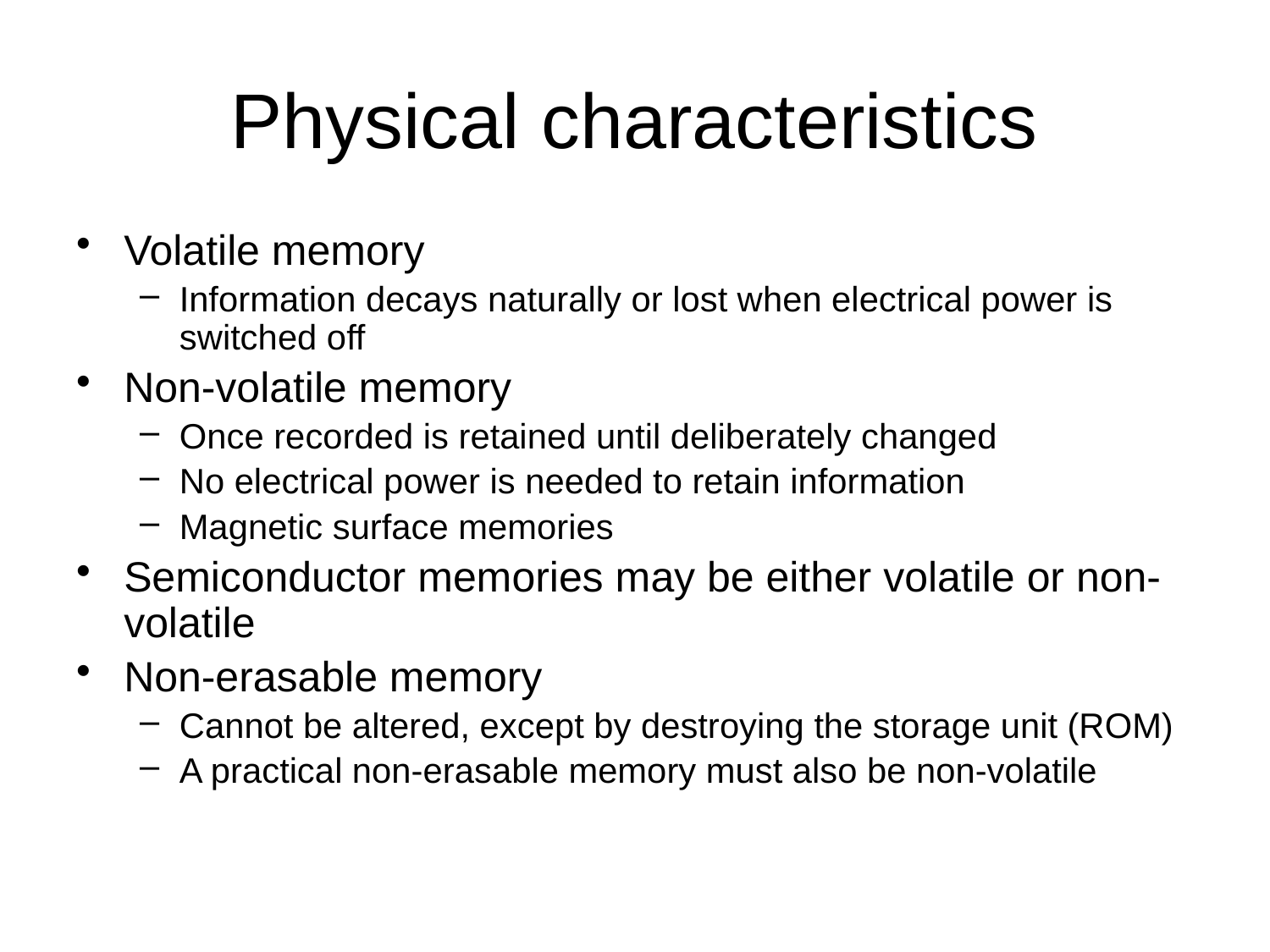

# Physical characteristics
Volatile memory
Information decays naturally or lost when electrical power is switched off
Non-volatile memory
Once recorded is retained until deliberately changed
No electrical power is needed to retain information
Magnetic surface memories
Semiconductor memories may be either volatile or non-volatile
Non-erasable memory
Cannot be altered, except by destroying the storage unit (ROM)
A practical non-erasable memory must also be non-volatile